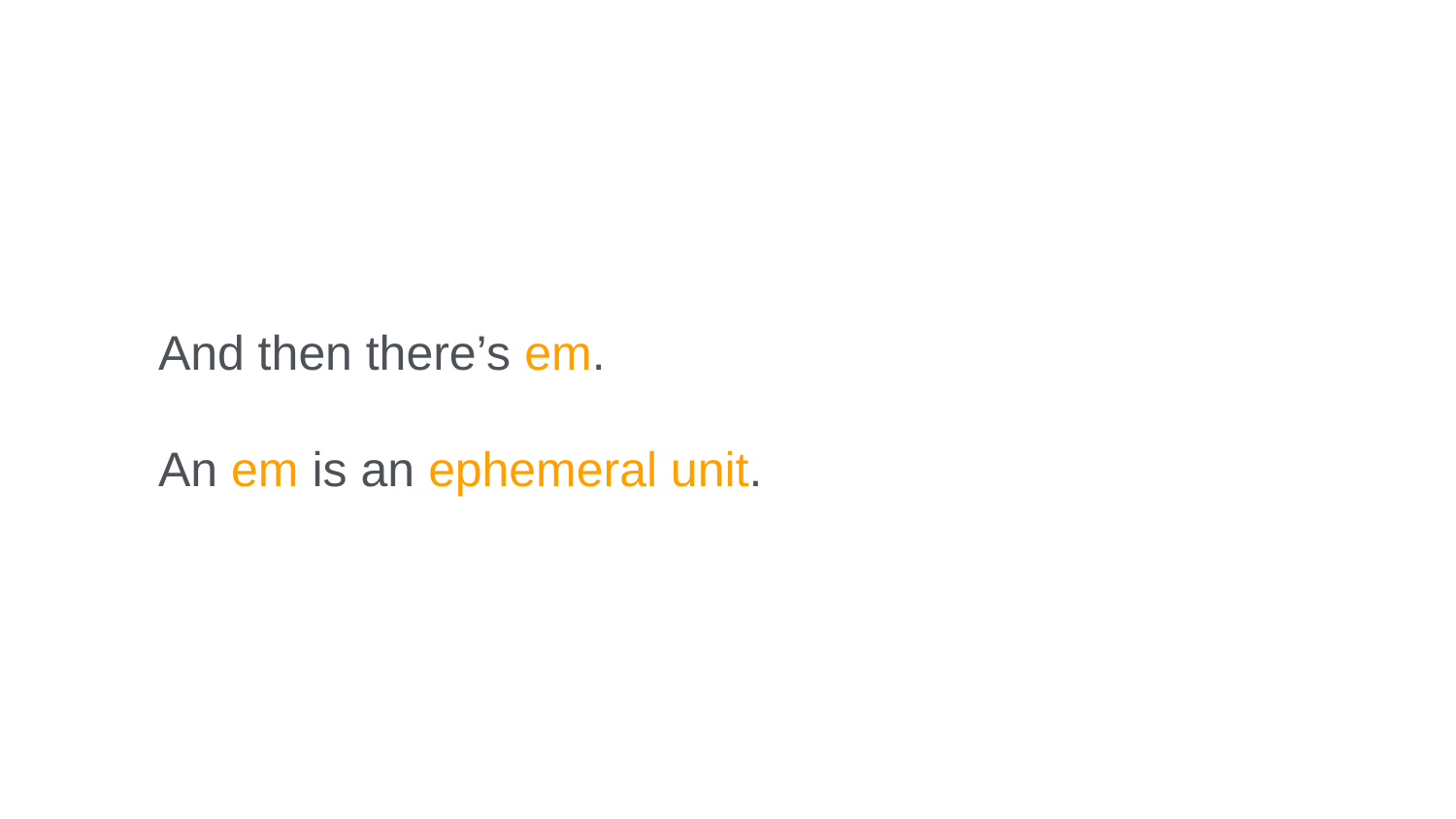

And then there’s em.

An em is an ephemeral unit.